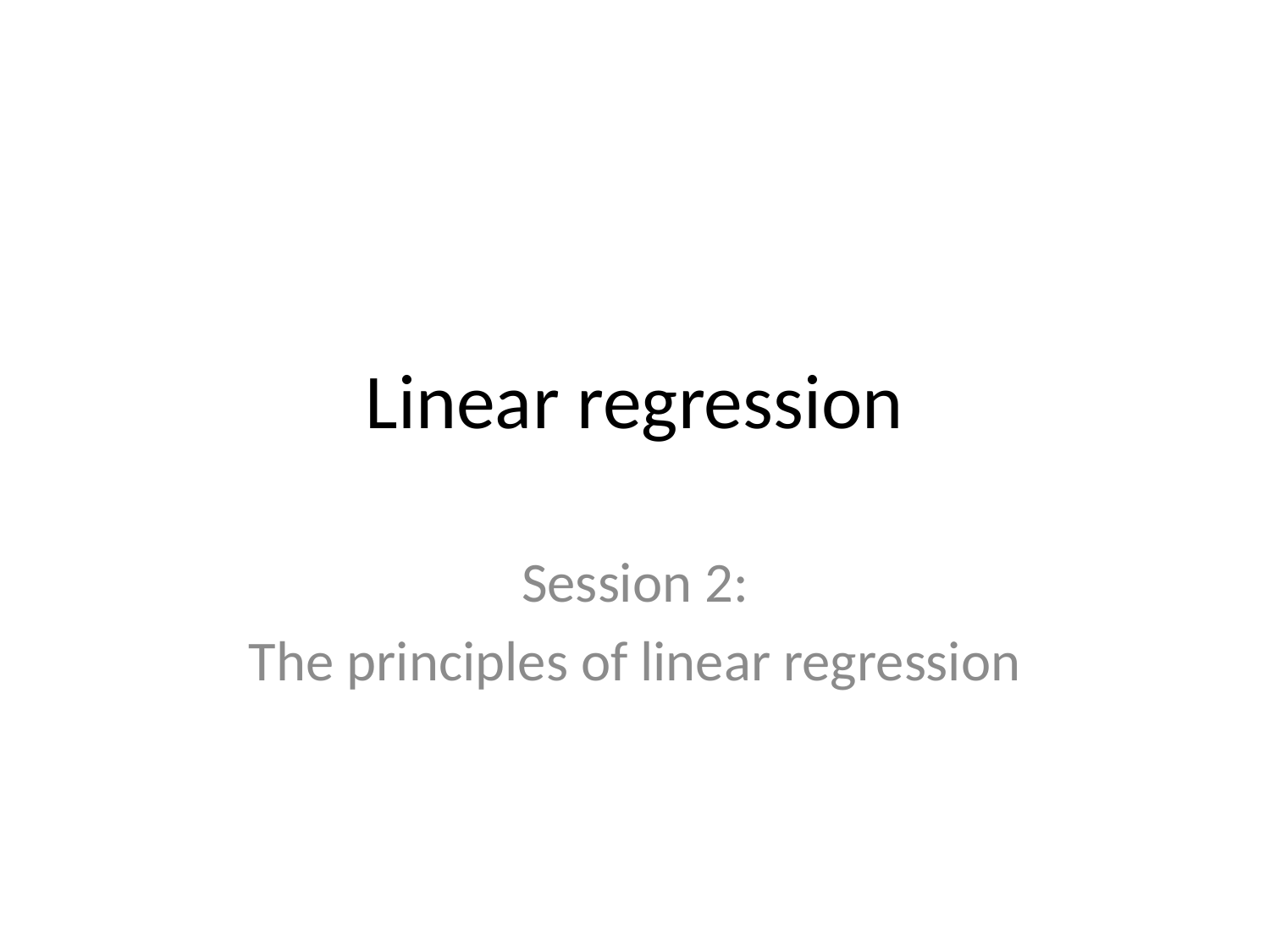

# Linear regression
Session 2:
The principles of linear regression